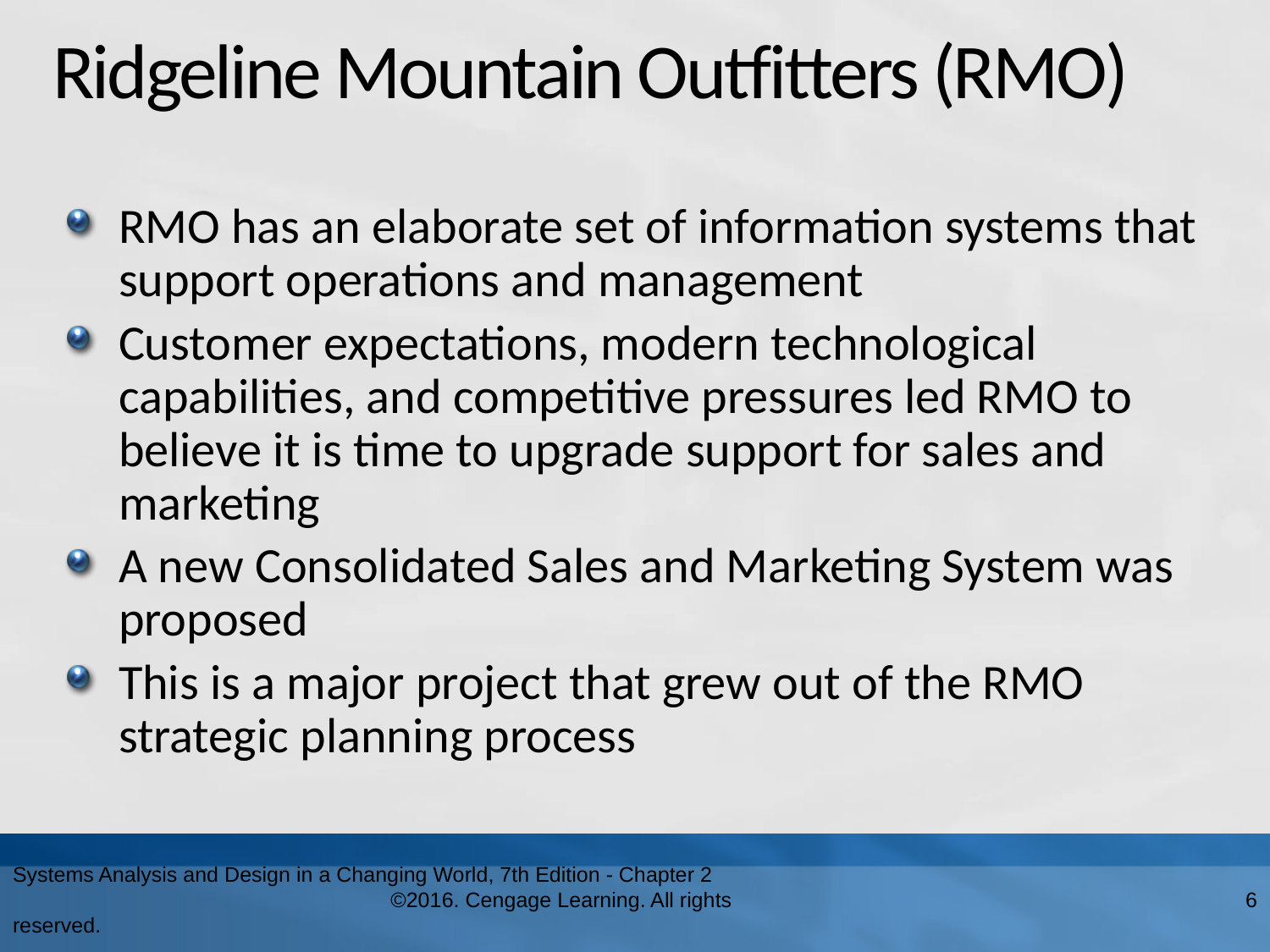

# Ridgeline Mountain Outfitters (RMO)
RMO has an elaborate set of information systems that support operations and management
Customer expectations, modern technological capabilities, and competitive pressures led RMO to believe it is time to upgrade support for sales and marketing
A new Consolidated Sales and Marketing System was proposed
This is a major project that grew out of the RMO strategic planning process
Systems Analysis and Design in a Changing World, 7th Edition - Chapter 2                                                                      ©2016. Cengage Learning. All rights reserved.
6